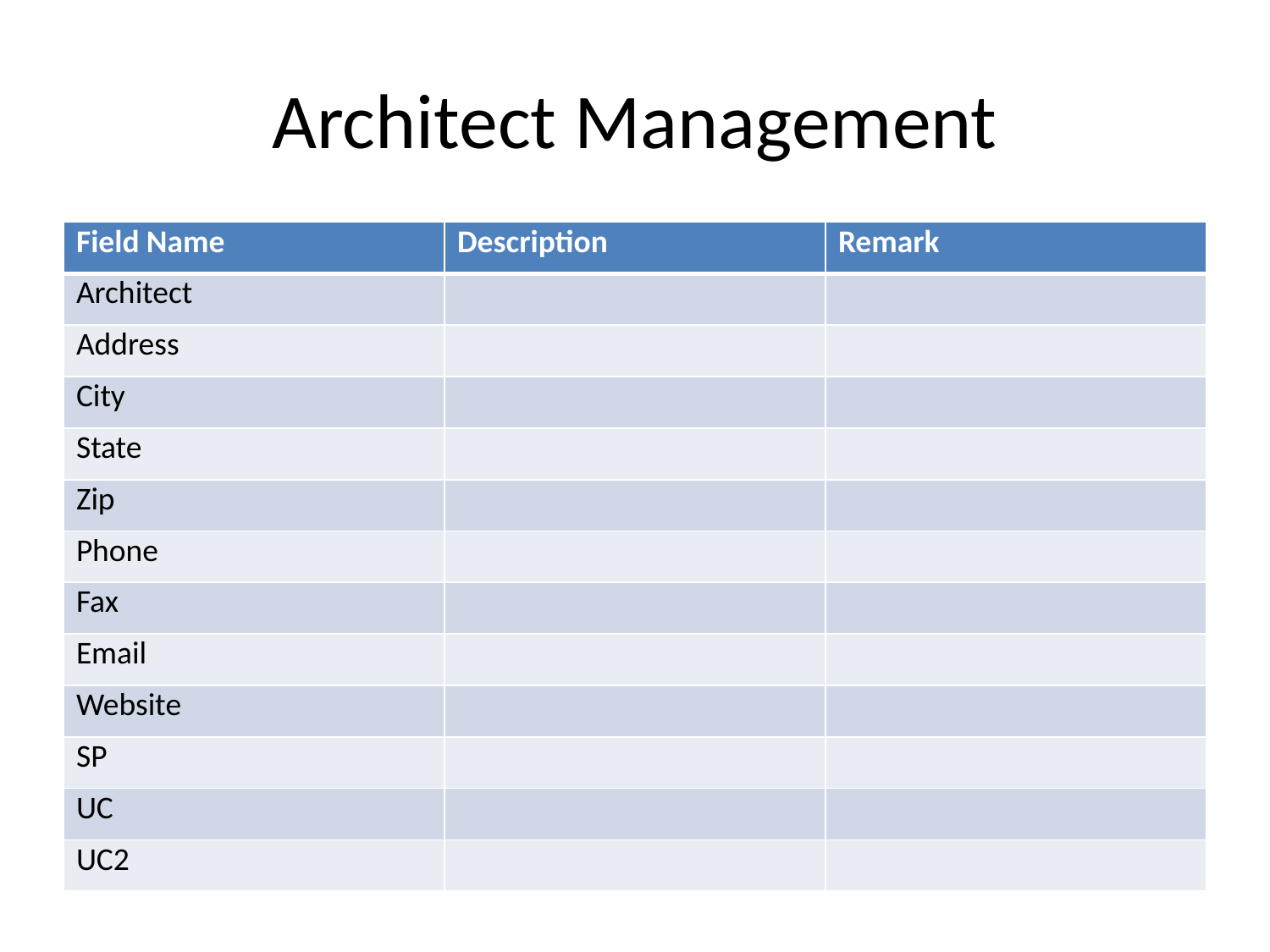

# Architect Management
| Field Name | Description | Remark |
| --- | --- | --- |
| Architect |  |  |
| Address |  |  |
| City |  |  |
| State |  |  |
| Zip |  |  |
| Phone |  |  |
| Fax |  |  |
| Email |  |  |
| Website |  |  |
| SP |  |  |
| UC |  |  |
| UC2 |  |  |